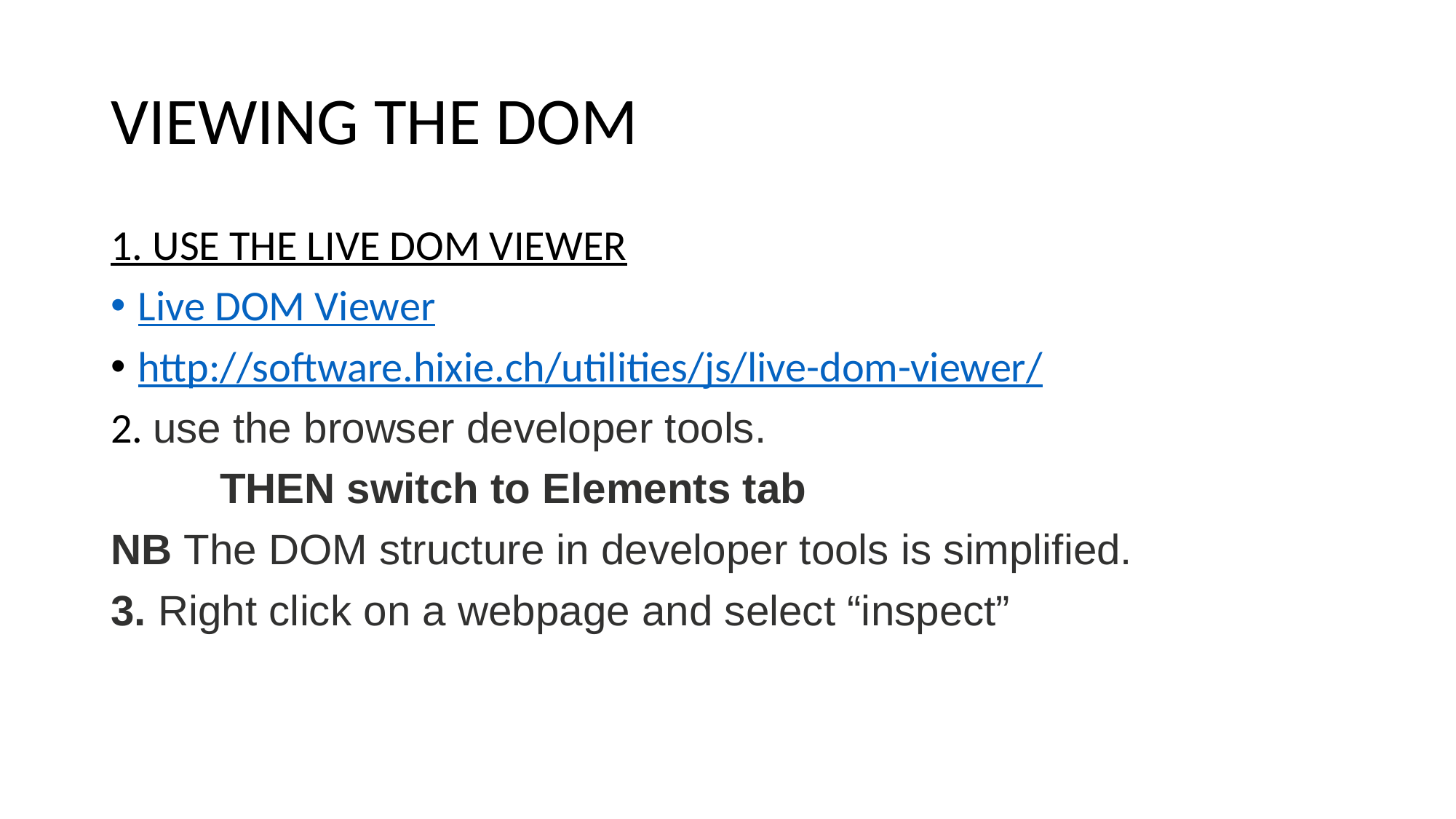

# VIEWING THE DOM
1. USE THE LIVE DOM VIEWER
Live DOM Viewer
http://software.hixie.ch/utilities/js/live-dom-viewer/
2. use the browser developer tools.
	THEN switch to Elements tab
NB The DOM structure in developer tools is simplified.
3. Right click on a webpage and select “inspect”